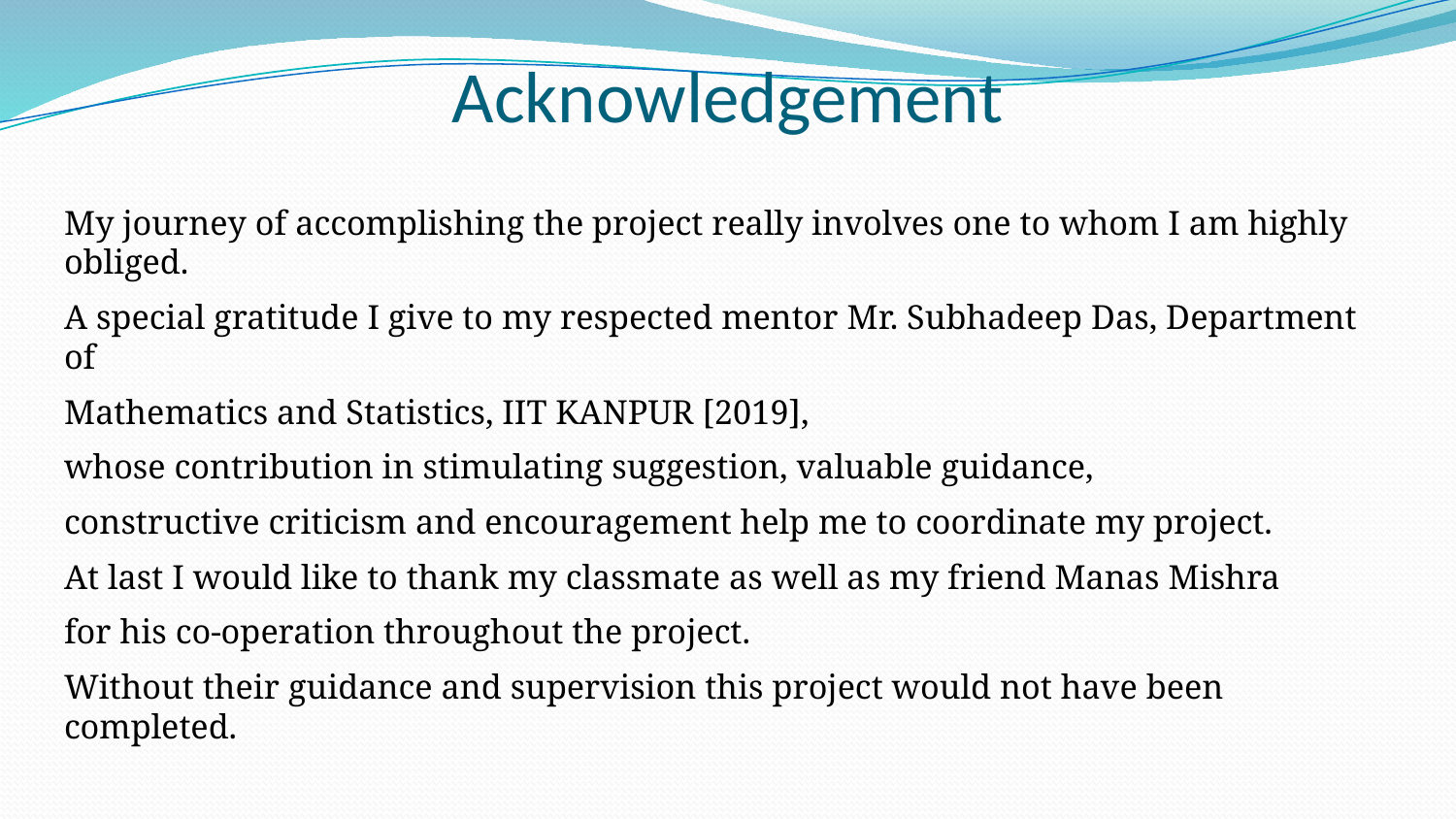

# Acknowledgement
My journey of accomplishing the project really involves one to whom I am highly obliged.
A special gratitude I give to my respected mentor Mr. Subhadeep Das, Department of
Mathematics and Statistics, IIT KANPUR [2019],
whose contribution in stimulating suggestion, valuable guidance,
constructive criticism and encouragement help me to coordinate my project.
At last I would like to thank my classmate as well as my friend Manas Mishra
for his co-operation throughout the project.
Without their guidance and supervision this project would not have been completed.